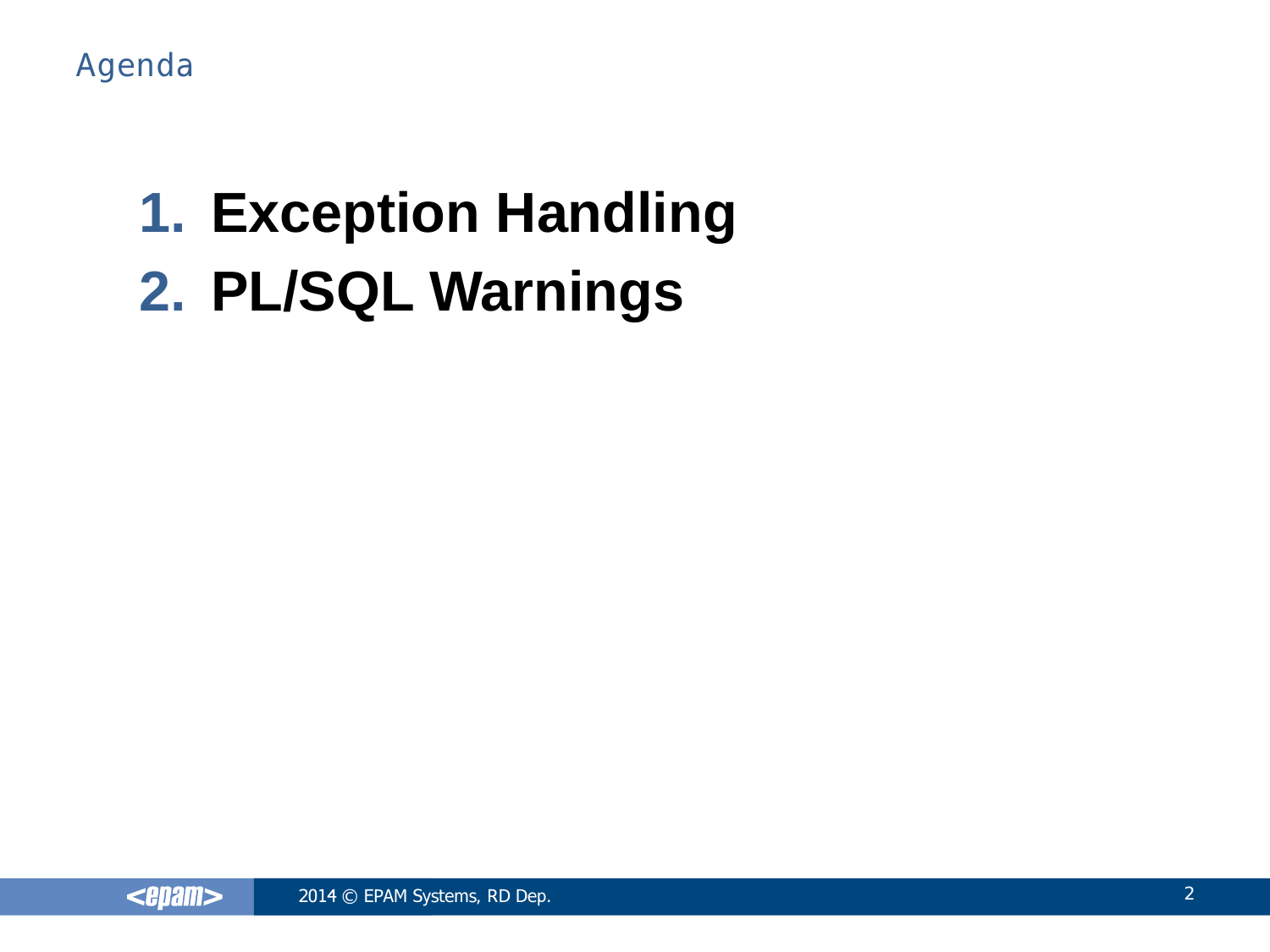

# Agenda
Exception Handling
PL/SQL Warnings
2
2014 © EPAM Systems, RD Dep.